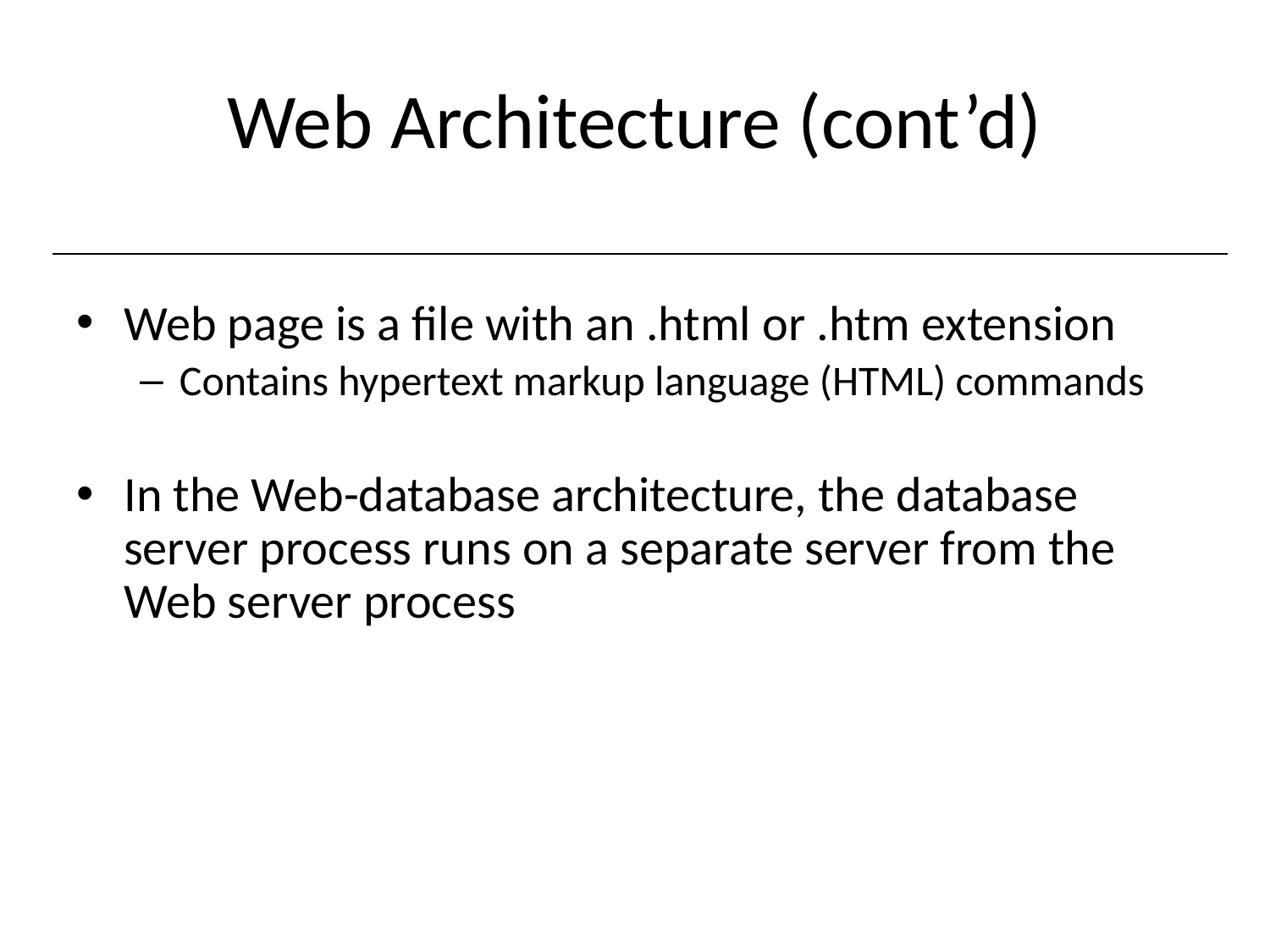

# Web Architecture (cont’d)

Web page is a file with an .html or .htm extension
Contains hypertext markup language (HTML) commands

In the Web-database architecture, the database server process runs on a separate server from the Web server process